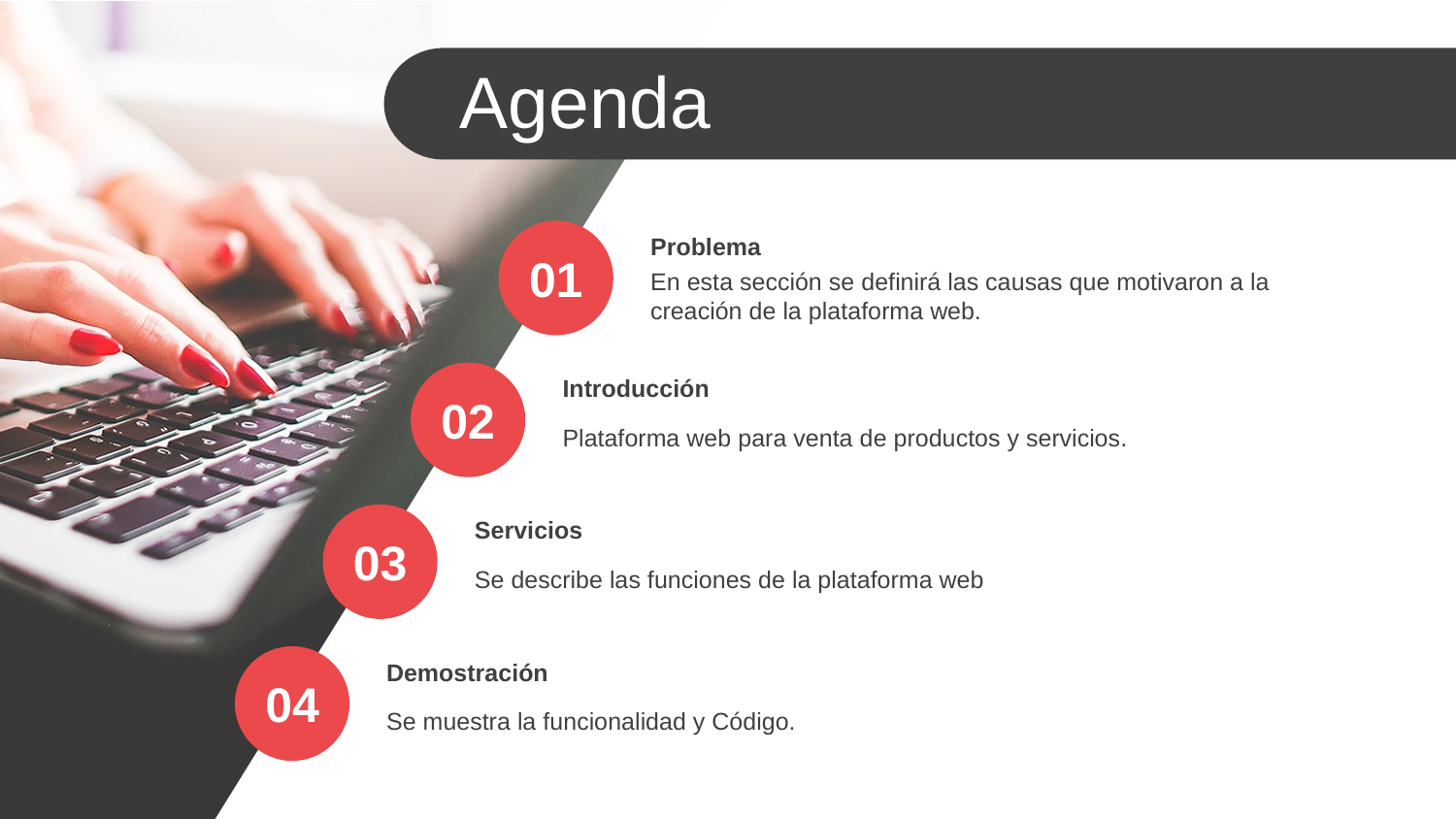

Agenda

Problema
En esta sección se definirá las causas que motivaron a la creación de la plataforma web.
01

Introducción
Plataforma web para venta de productos y servicios.
02

Servicios
Se describe las funciones de la plataforma web
03

Demostración
Se muestra la funcionalidad y Código.
04